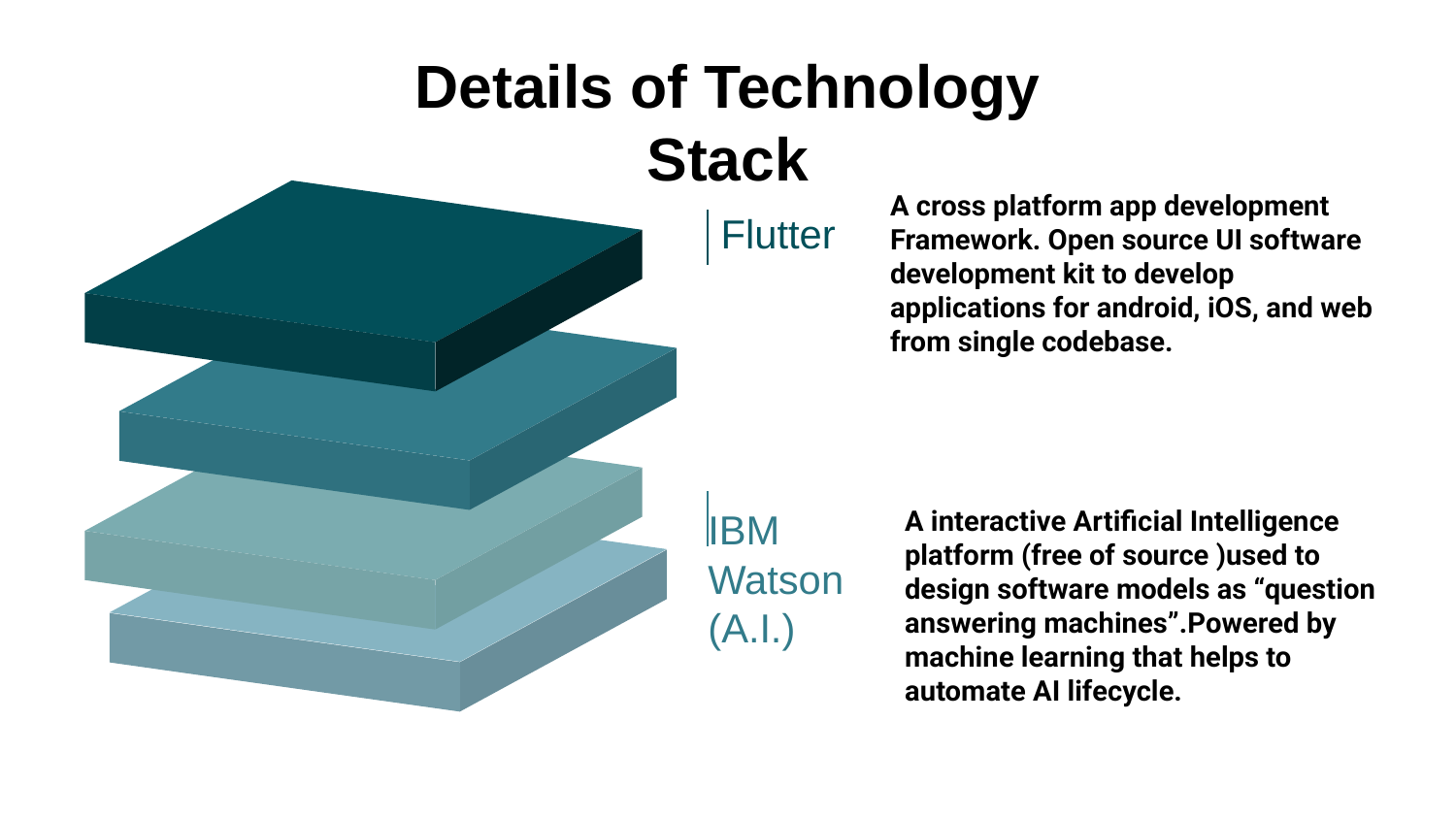

# Details of Technology Stack
A cross platform app development
Framework. Open source UI software development kit to develop applications for android, iOS, and web from single codebase.

Flutter

A interactive Artificial Intelligence platform (free of source )used to design software models as “question answering machines”.Powered by machine learning that helps to automate AI lifecycle.
IBM Watson
(A.I.)